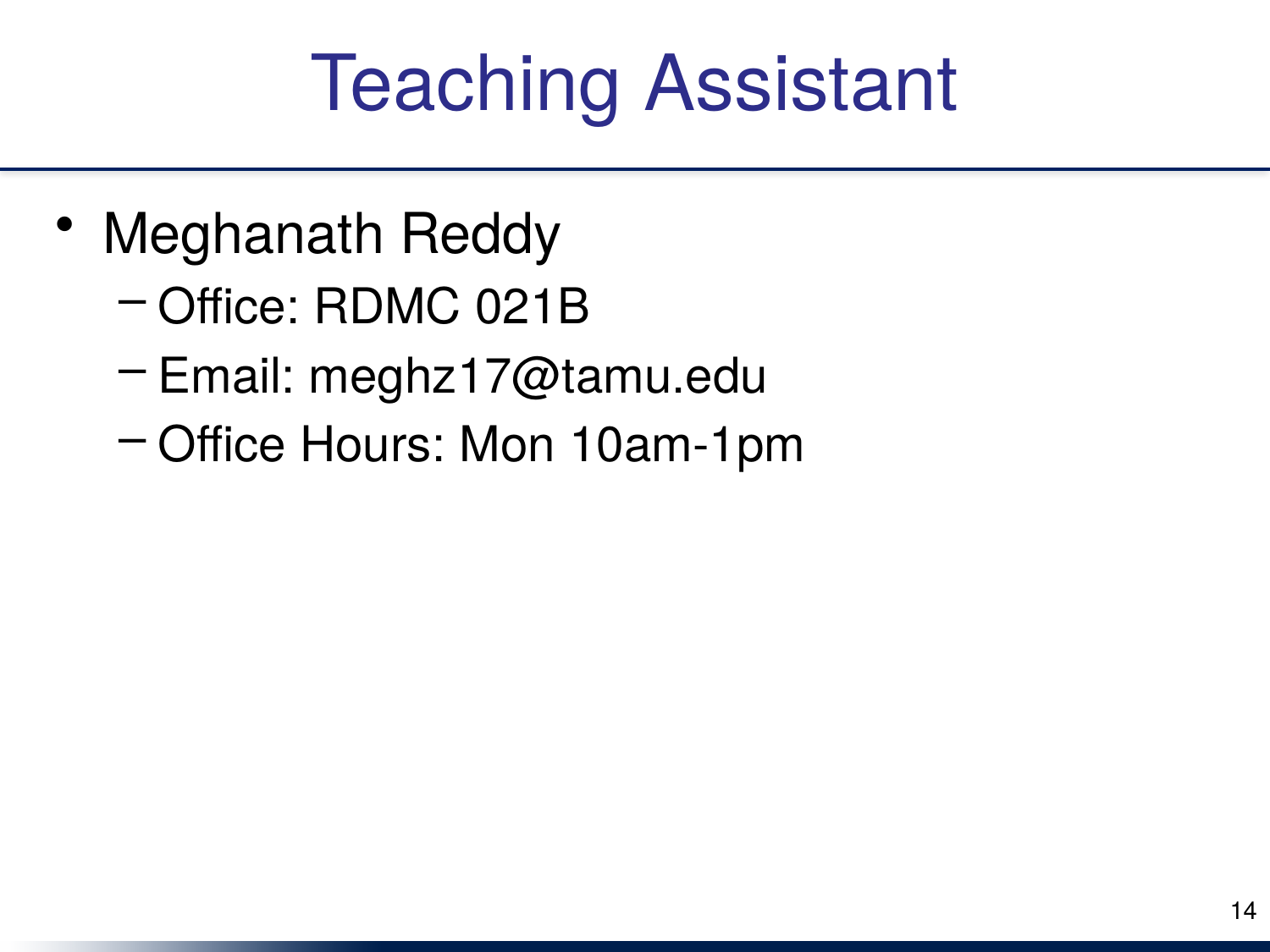

# Teaching Assistant
Meghanath Reddy
Office: RDMC 021B
Email: meghz17@tamu.edu
Office Hours: Mon 10am-1pm
14